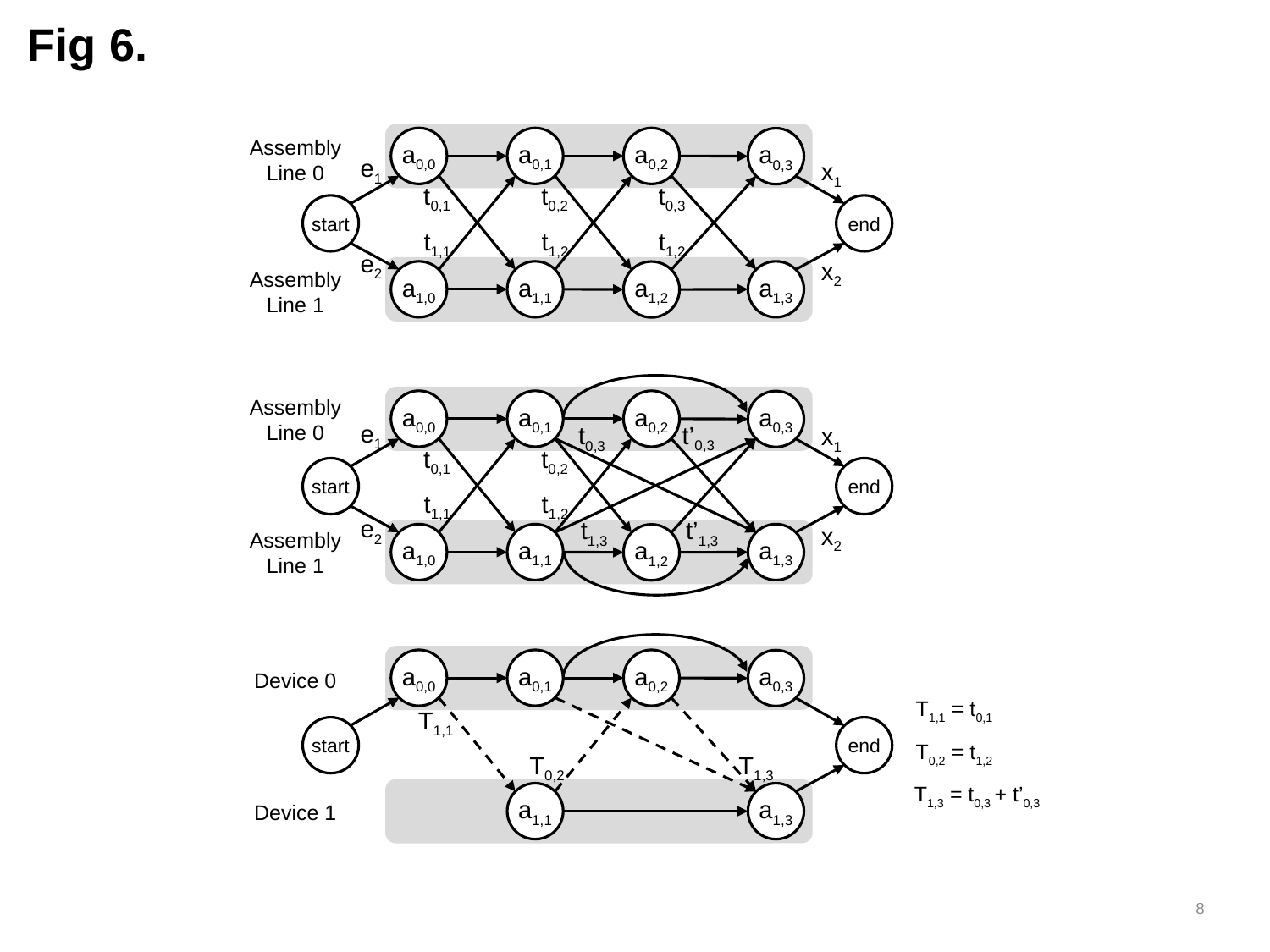

# Fig 6.

a0,0
a0,1
a0,2
a0,3
Assembly
Line 0
e1
x1
t0,1
t0,2
t0,3
start
end
t1,1
t1,2
t1,2
e2
x2

a1,1
a1,3
a1,0
a1,2
Assembly
Line 1

a0,0
a0,1
a0,2
a0,3
Assembly
Line 0
e1
t’0,3
t0,3
x1
t0,1
t0,2
start
end
t1,1
t1,2

e2
t1,3
t’1,3
x2

a1,1
a1,3
a1,0
a1,2
Assembly
Line 1

a0,0
a0,1
a0,2
a0,3
Device 0
T1,1
start
end
T0,2
T1,3

a1,1
a1,3
Device 1
T1,1 = t0,1
T0,2 = t1,2
T1,3 = t0,3 + t’0,3
8